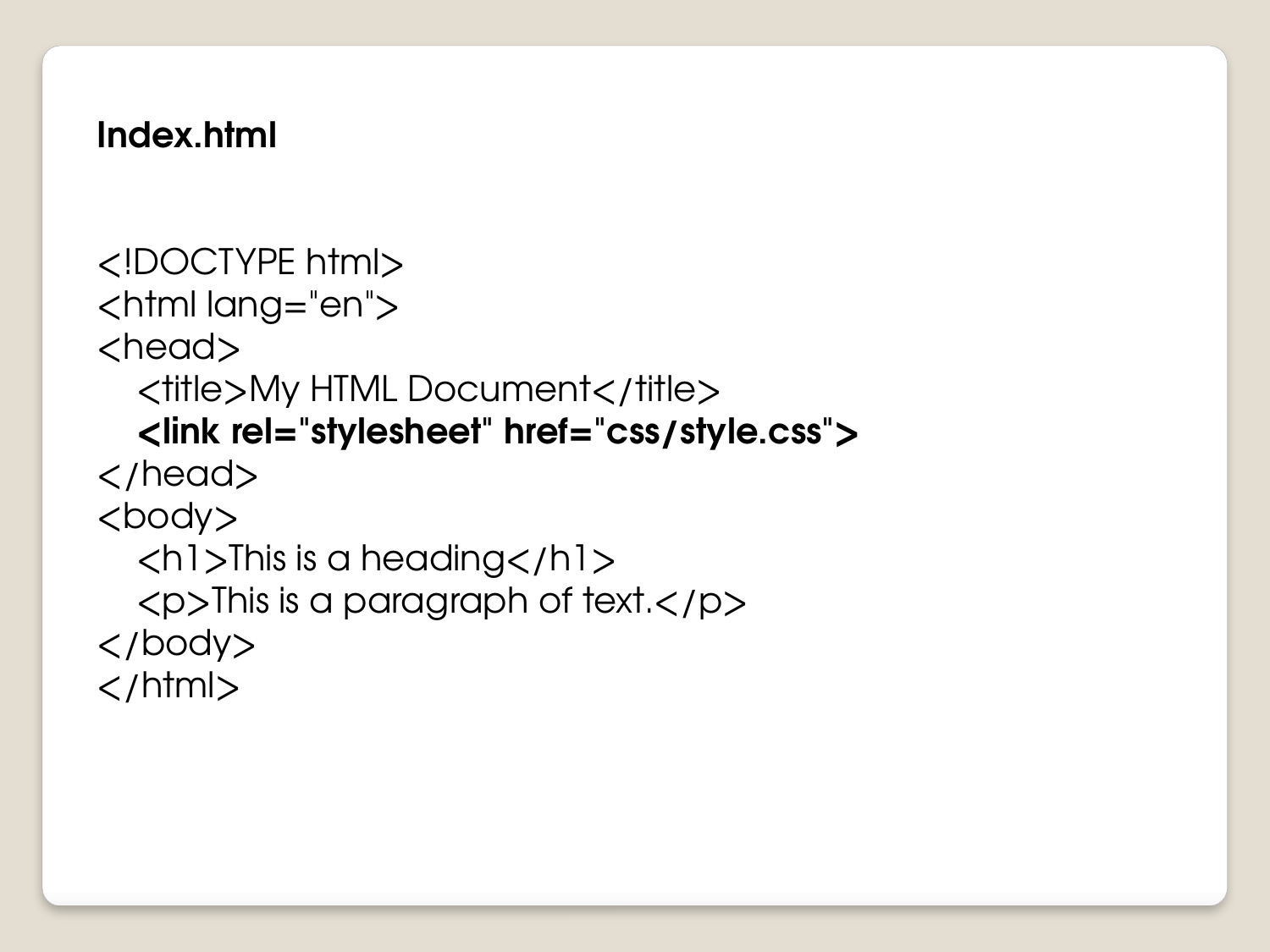

Index.html

<!DOCTYPE html>
<html lang="en">
<head>
    <title>My HTML Document</title>
    <link rel="stylesheet" href="css/style.css">
</head>
<body>
    <h1>This is a heading</h1>
    <p>This is a paragraph of text.</p>
</body>
</html>